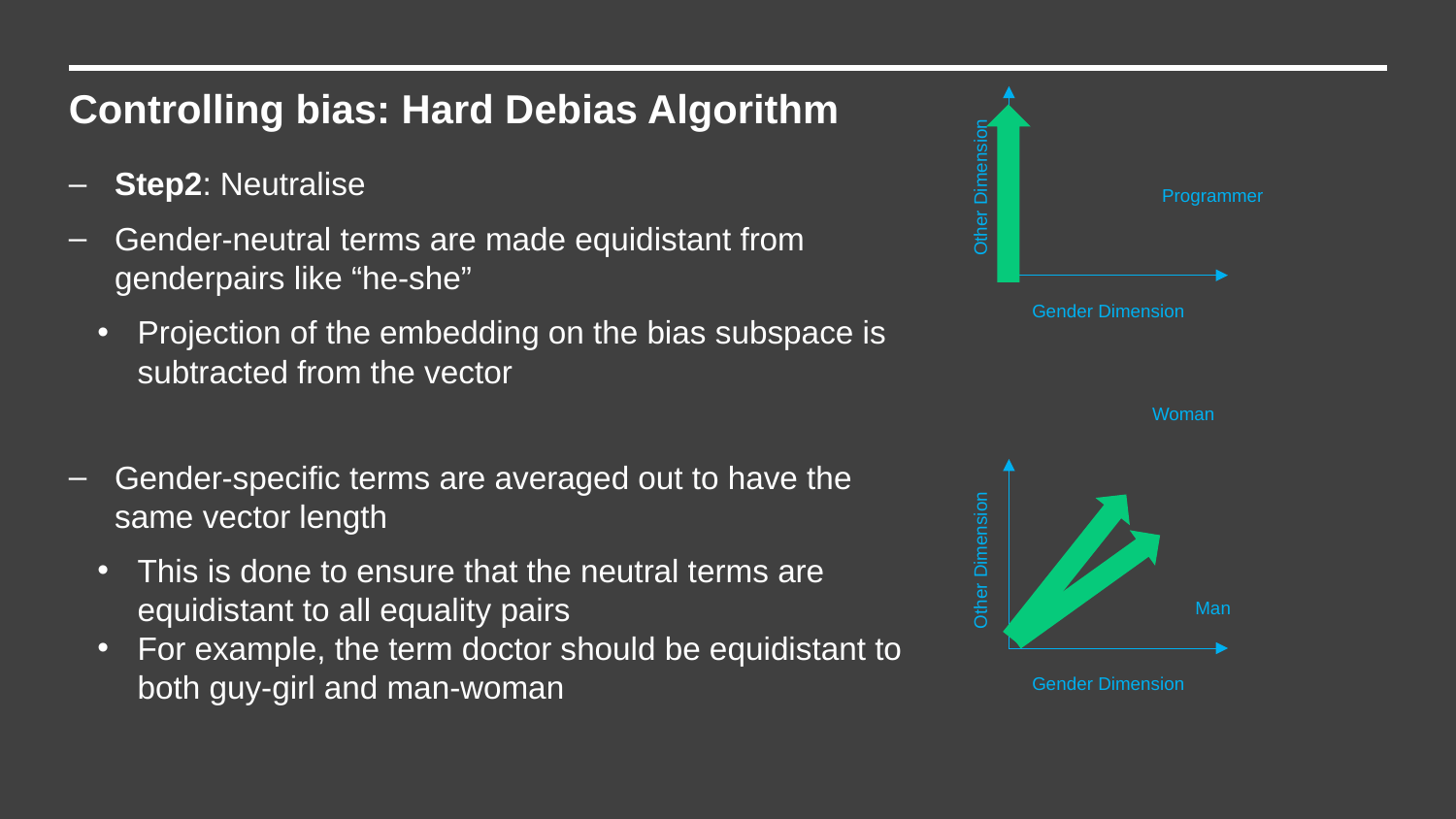

Controlling bias: Hard Debias Algorithm
Step2: Neutralise
Gender-neutral terms are made equidistant from genderpairs like “he-she”
Projection of the embedding on the bias subspace is subtracted from the vector

Gender-specific terms are averaged out to have the same vector length
This is done to ensure that the neutral terms are equidistant to all equality pairs
For example, the term doctor should be equidistant to both guy-girl and man-woman
Other Dimension

Programmer
Gender Dimension
Woman
Other Dimension

Man
Gender Dimension